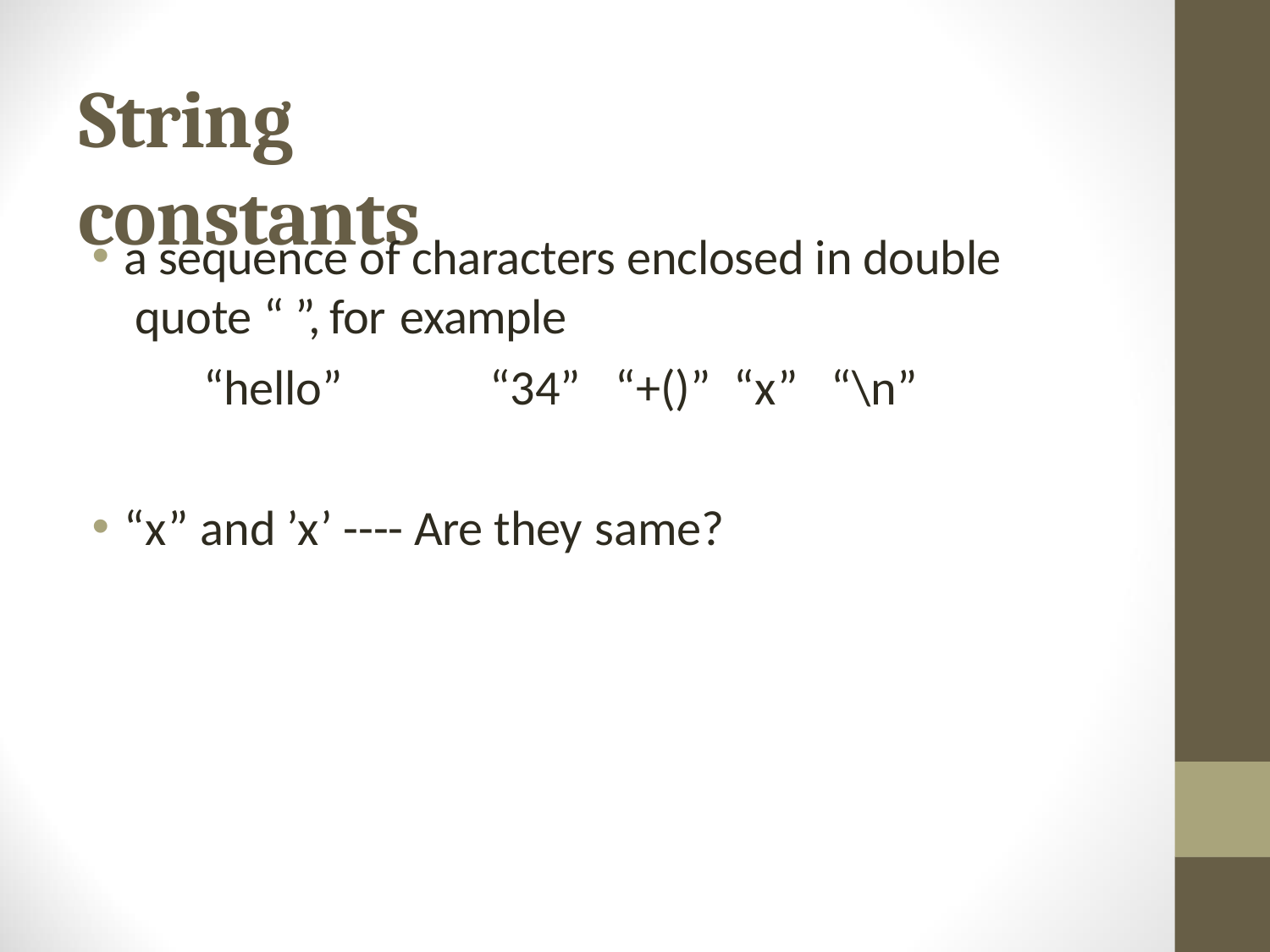

# String constants
a sequence of characters enclosed in double  quote “ ”, for example
“hello”	“34”	“+()”	“x”	“\n”

“x” and ’x’ ---- Are they same?